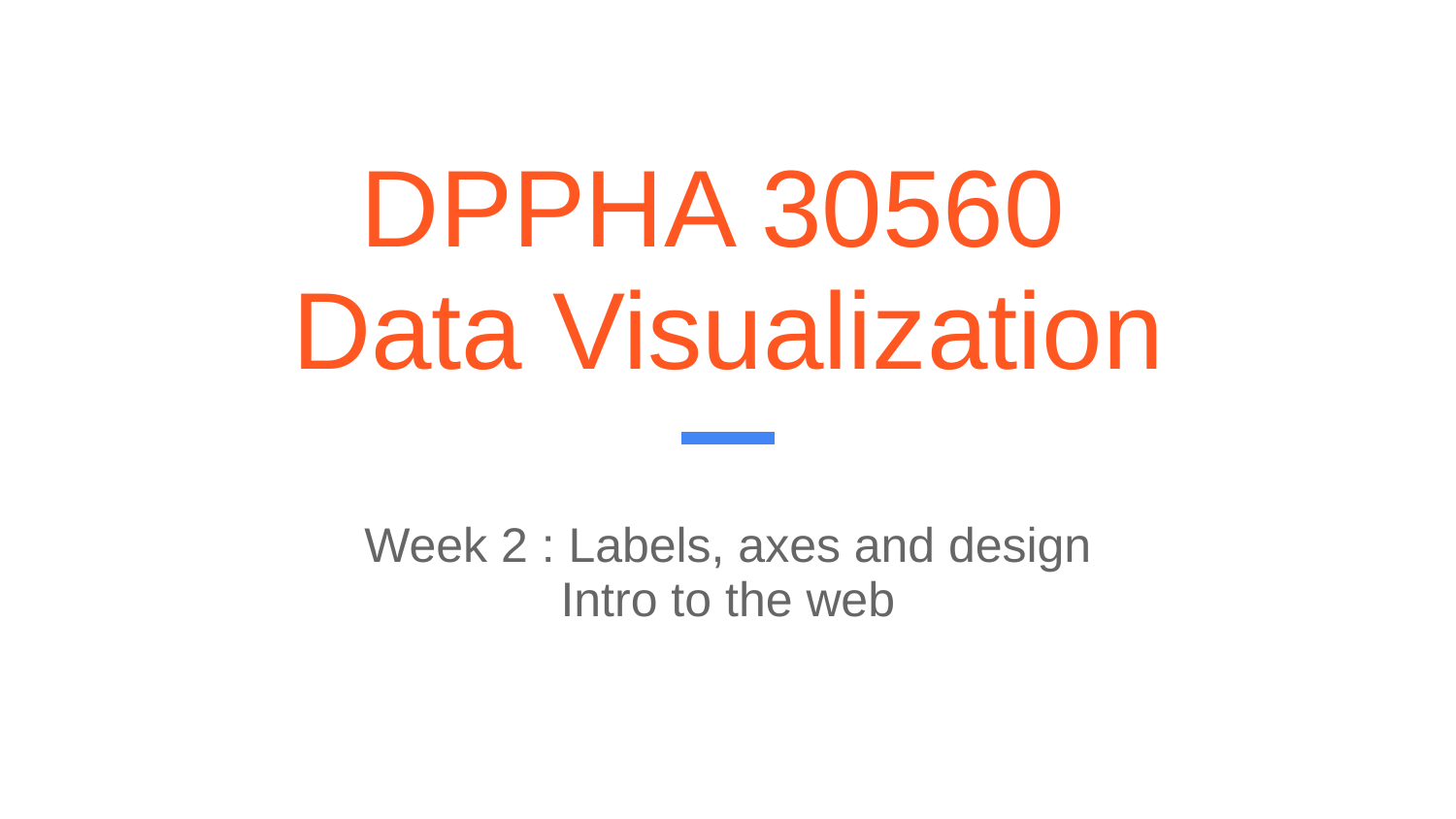

# DPPHA 30560
Data Visualization
Week 2 : Labels, axes and design
Intro to the web